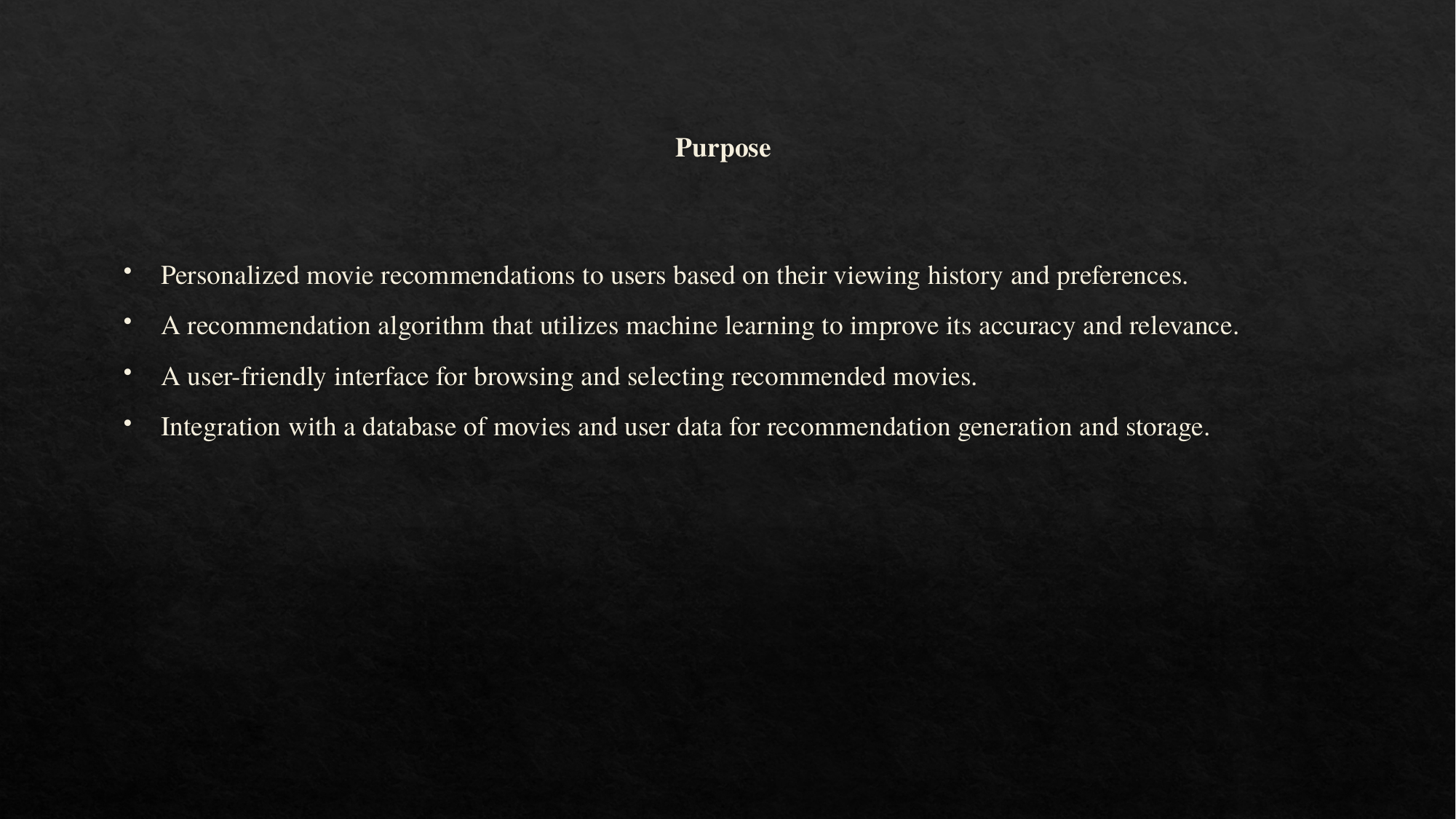

# Purpose
Personalized movie recommendations to users based on their viewing history and preferences.
A recommendation algorithm that utilizes machine learning to improve its accuracy and relevance.
A user-friendly interface for browsing and selecting recommended movies.
Integration with a database of movies and user data for recommendation generation and storage.